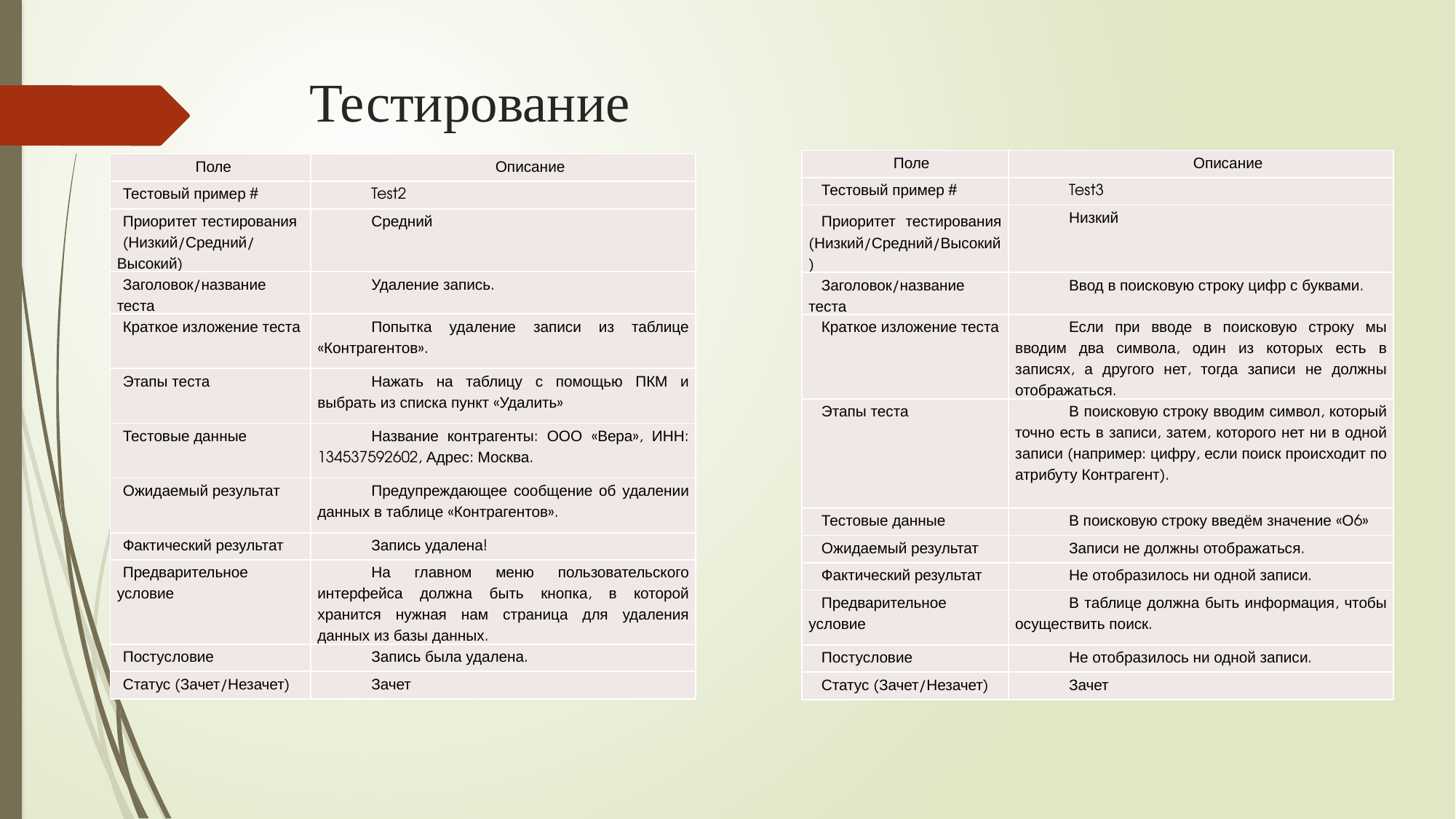

# Тестирование
| Поле | Описание |
| --- | --- |
| Тестовый пример # | Test3 |
| Приоритет тестирования (Низкий/Средний/Высокий) | Низкий |
| Заголовок/название теста | Ввод в поисковую строку цифр с буквами. |
| Краткое изложение теста | Если при вводе в поисковую строку мы вводим два символа, один из которых есть в записях, а другого нет, тогда записи не должны отображаться. |
| Этапы теста | В поисковую строку вводим символ, который точно есть в записи, затем, которого нет ни в одной записи (например: цифру, если поиск происходит по атрибуту Контрагент). |
| Тестовые данные | В поисковую строку введём значение «О6» |
| Ожидаемый результат | Записи не должны отображаться. |
| Фактический результат | Не отобразилось ни одной записи. |
| Предварительное условие | В таблице должна быть информация, чтобы осуществить поиск. |
| Постусловие | Не отобразилось ни одной записи. |
| Статус (Зачет/Незачет) | Зачет |
| Поле | Описание |
| --- | --- |
| Тестовый пример # | Test2 |
| Приоритет тестирования (Низкий/Средний/Высокий) | Средний |
| Заголовок/название теста | Удаление запись. |
| Краткое изложение теста | Попытка удаление записи из таблице «Контрагентов». |
| Этапы теста | Нажать на таблицу с помощью ПКМ и выбрать из списка пункт «Удалить» |
| Тестовые данные | Название контрагенты: ООО «Вера», ИНН: 134537592602, Адрес: Москва. |
| Ожидаемый результат | Предупреждающее сообщение об удалении данных в таблице «Контрагентов». |
| Фактический результат | Запись удалена! |
| Предварительное условие | На главном меню пользовательского интерфейса должна быть кнопка, в которой хранится нужная нам страница для удаления данных из базы данных. |
| Постусловие | Запись была удалена. |
| Статус (Зачет/Незачет) | Зачет |